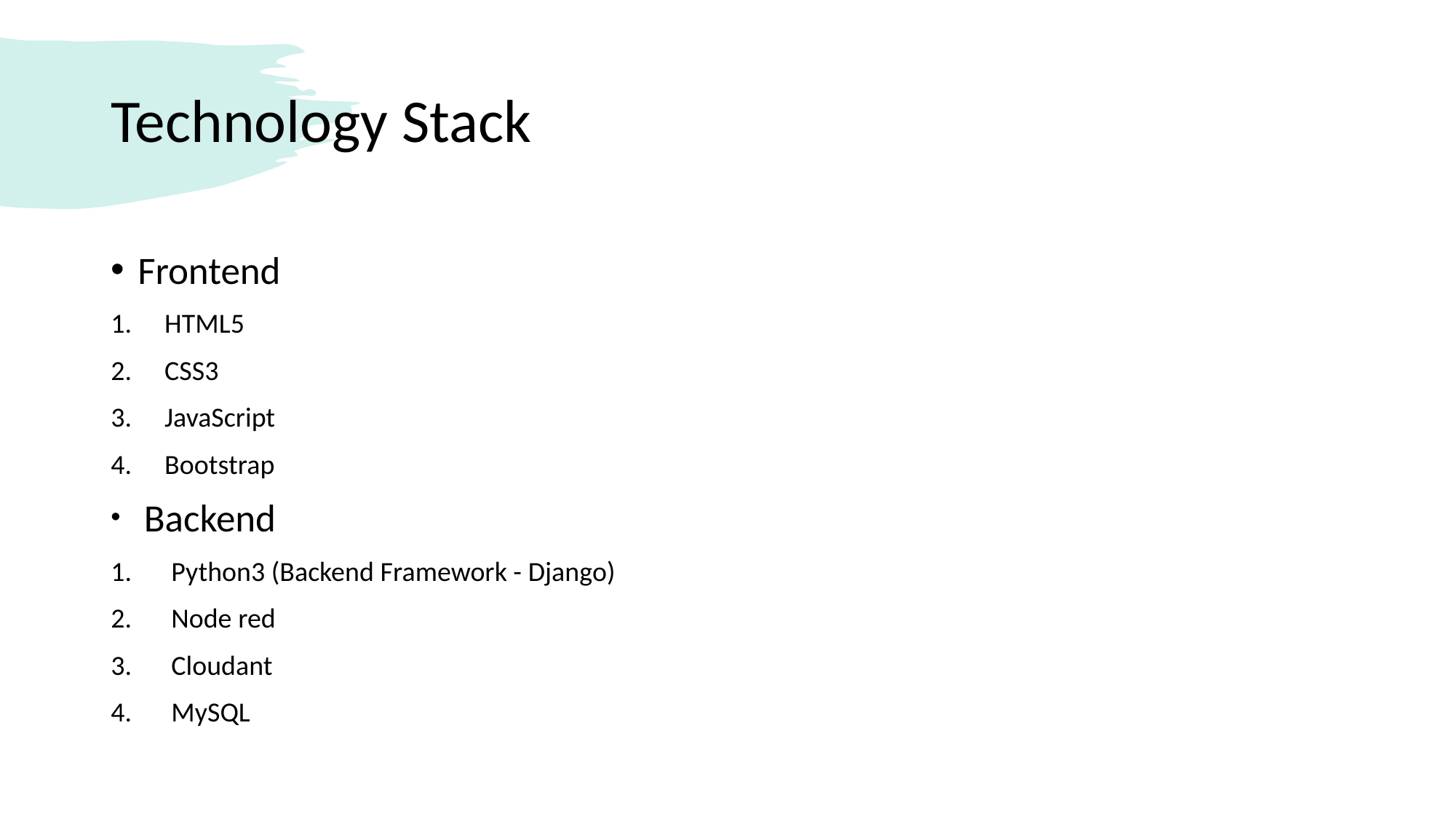

# Technology Stack
Frontend
HTML5
CSS3
JavaScript
Bootstrap
 Backend
Python3 (Backend Framework - Django)
Node red
Cloudant
MySQL